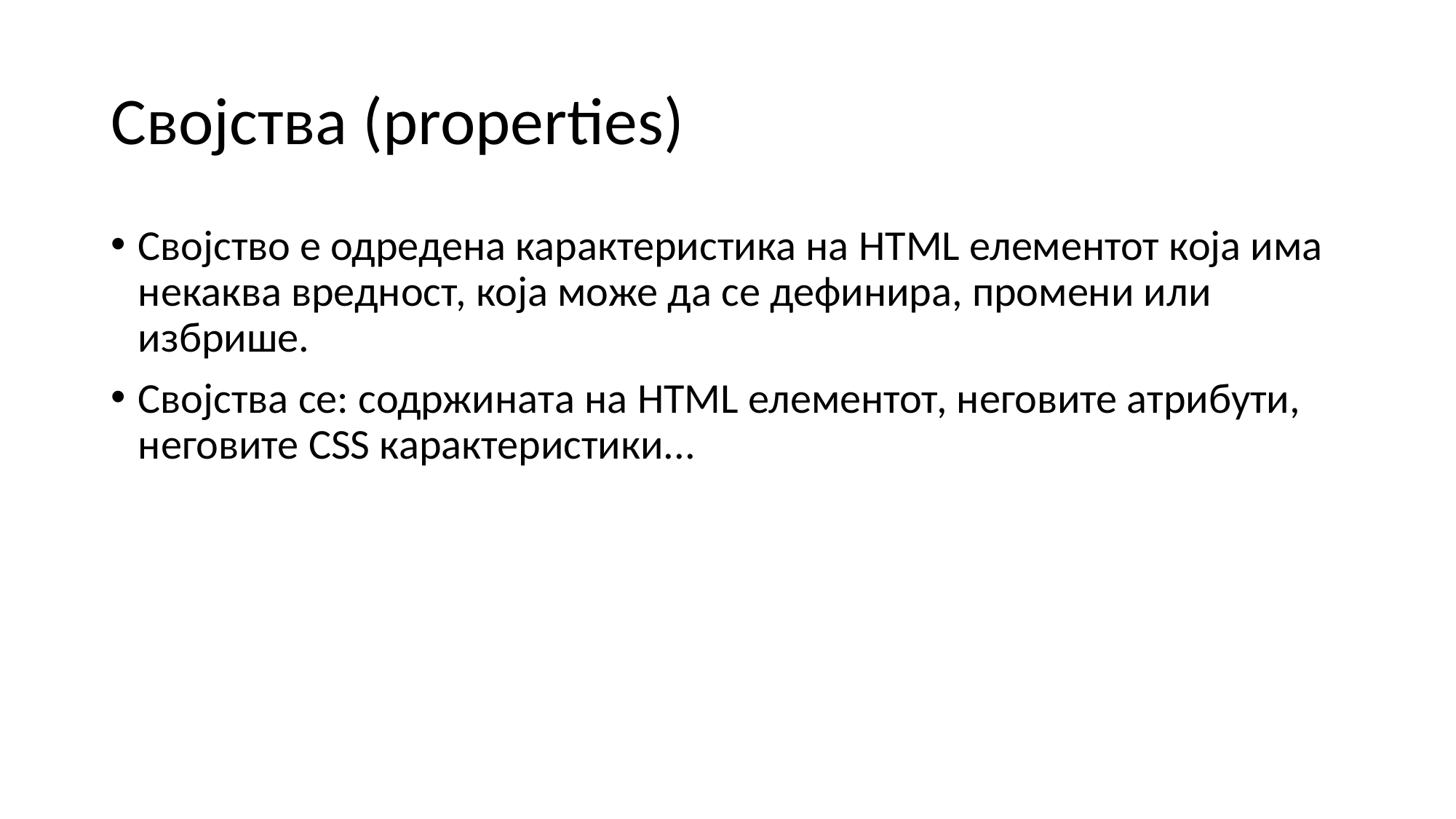

# Својства (properties)
Својство е одредена карактеристика на HTML елементот која има некаква вредност, која може да се дефинира, промени или избрише.
Својства се: содржината на HTML елементот, неговите атрибути, неговите CSS карактеристики...